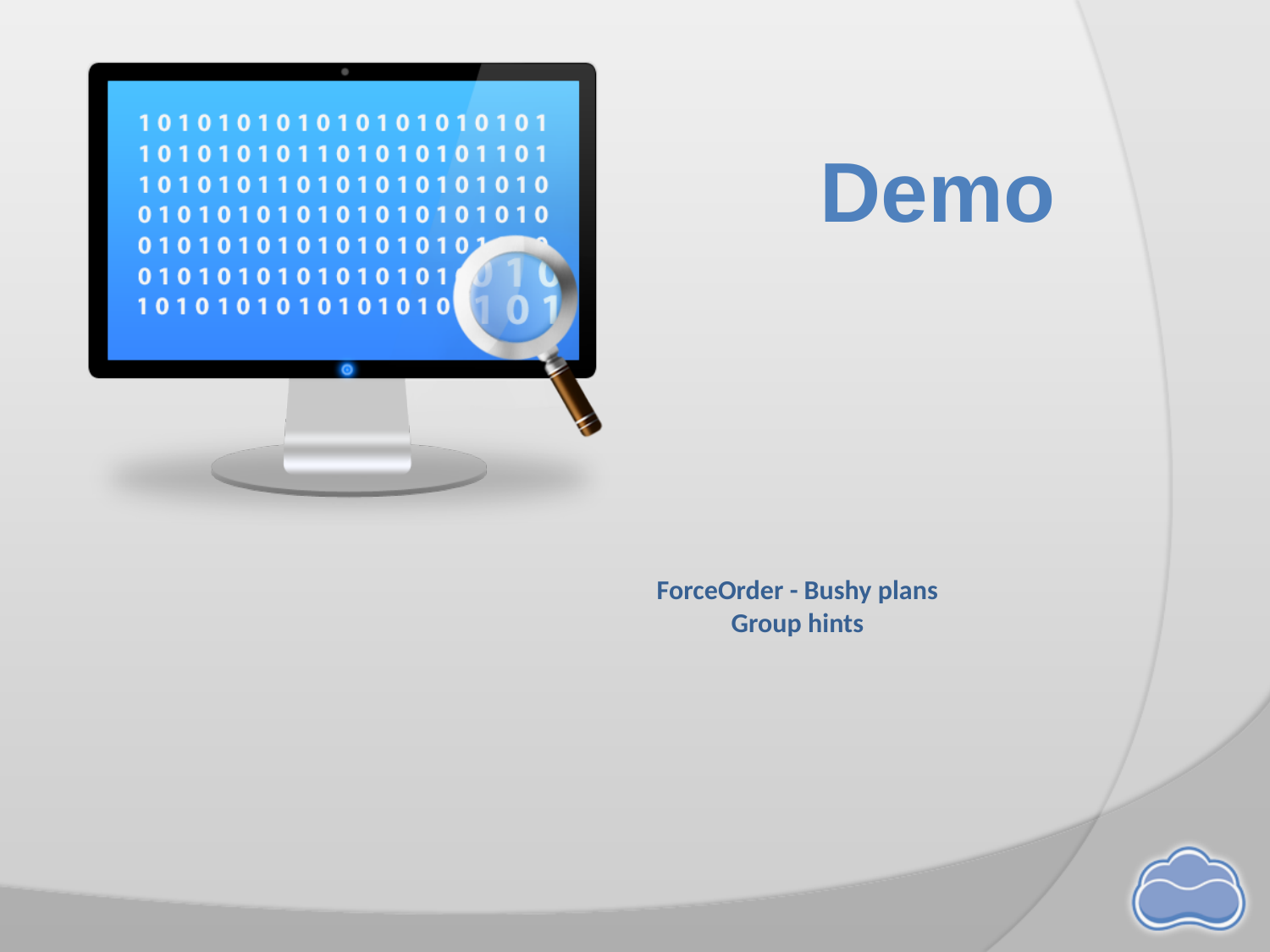

# ForceOrder - Bushy plans Group hints